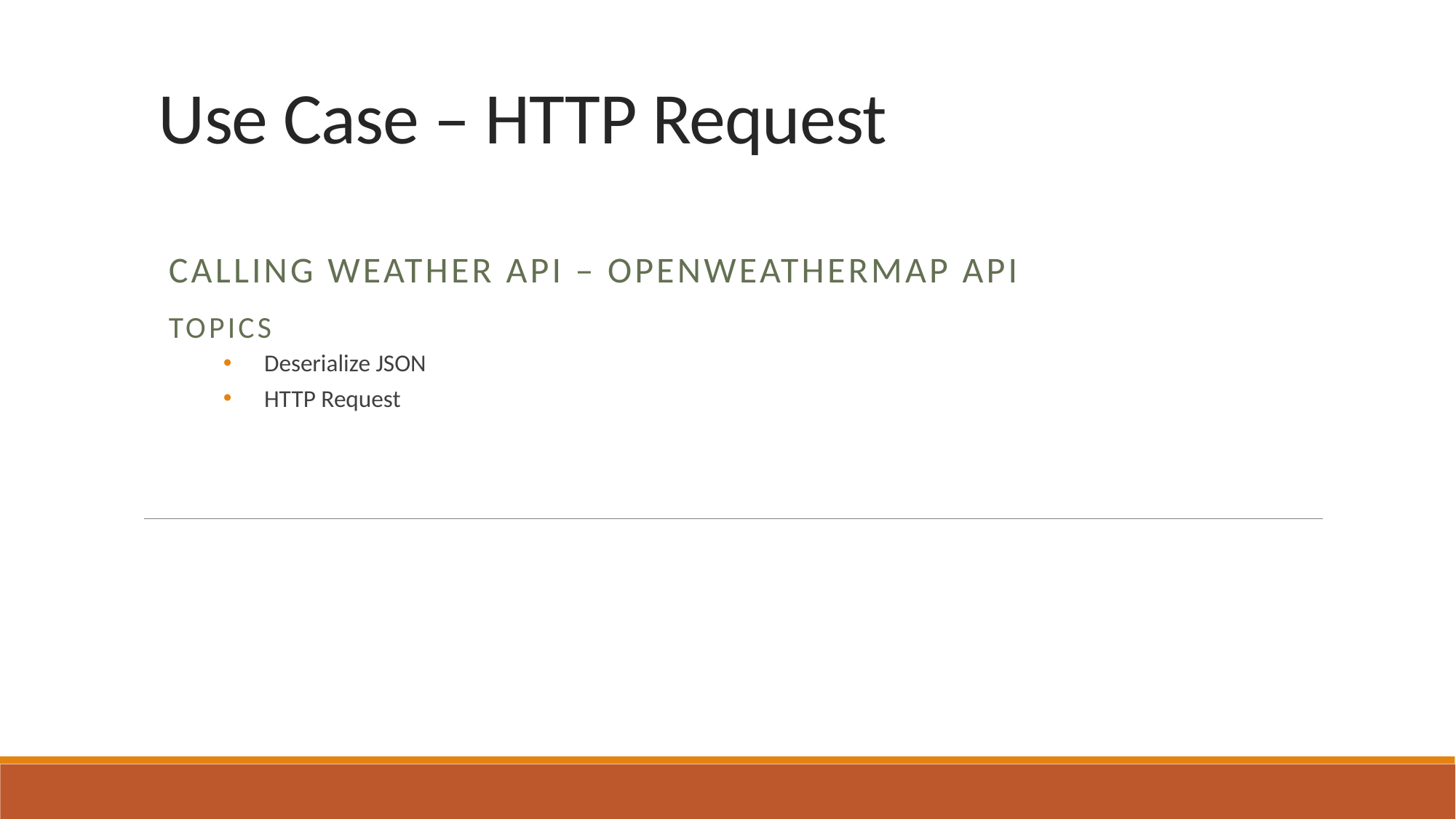

# Use Case – HTTP Request
Calling Weather API – OpenWeatherMap API
Topics
Deserialize JSON
HTTP Request